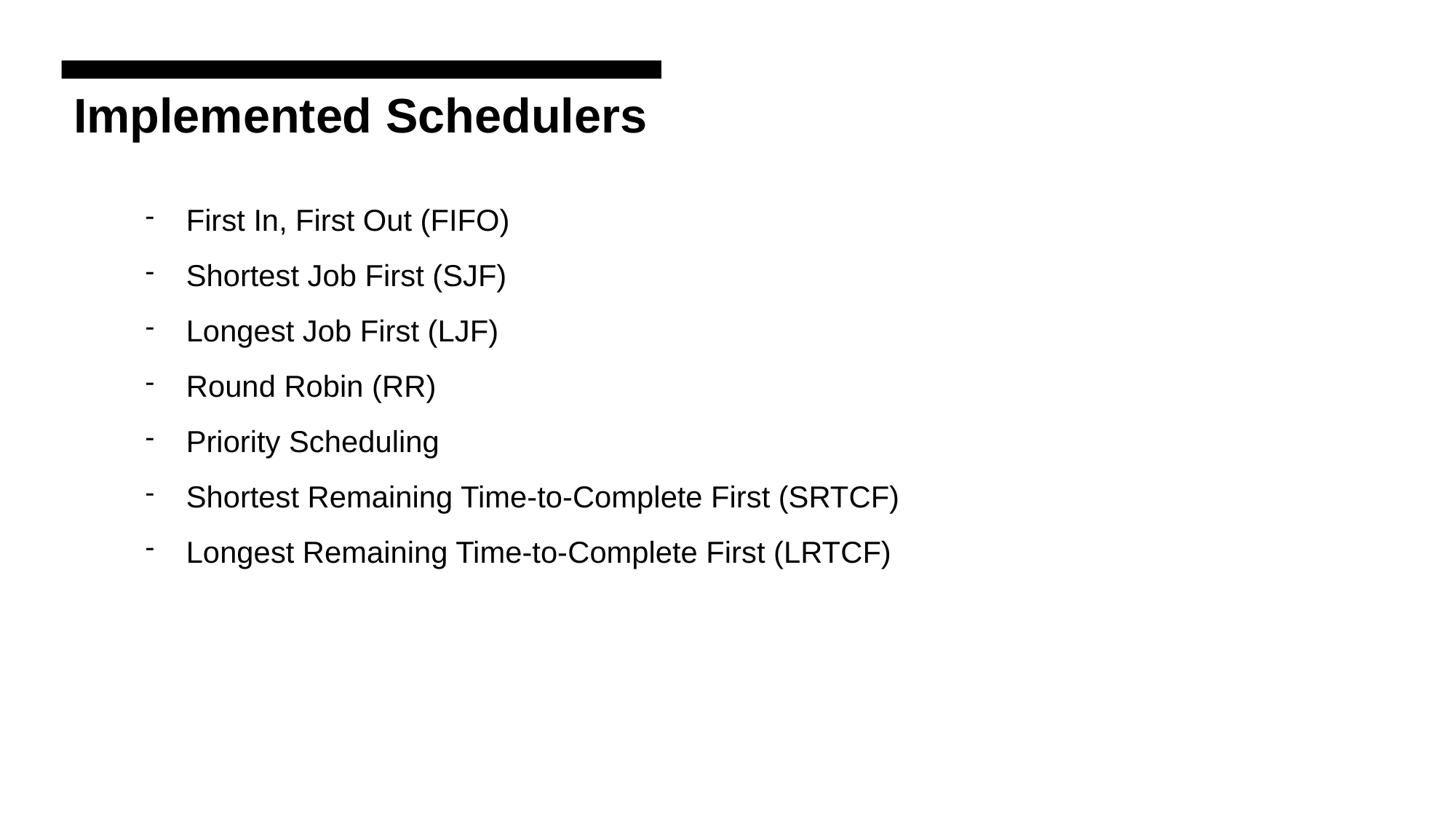

# Implemented Schedulers
First In, First Out (FIFO)
Shortest Job First (SJF)
Longest Job First (LJF)
Round Robin (RR)
Priority Scheduling
Shortest Remaining Time-to-Complete First (SRTCF)
Longest Remaining Time-to-Complete First (LRTCF)